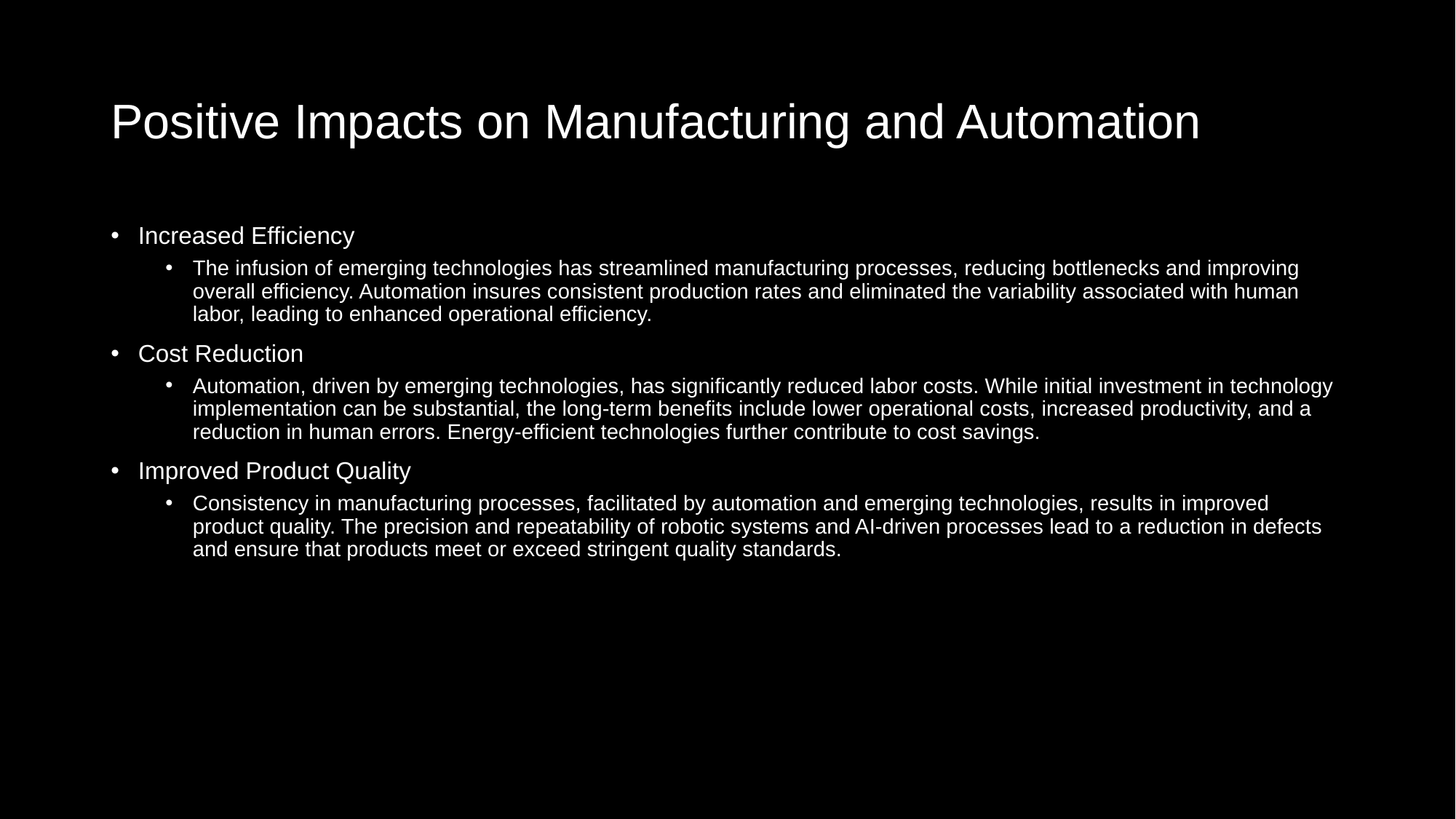

# Positive Impacts on Manufacturing and Automation
Increased Efficiency
The infusion of emerging technologies has streamlined manufacturing processes, reducing bottlenecks and improving overall efficiency. Automation insures consistent production rates and eliminated the variability associated with human labor, leading to enhanced operational efficiency.
Cost Reduction
Automation, driven by emerging technologies, has significantly reduced labor costs. While initial investment in technology implementation can be substantial, the long-term benefits include lower operational costs, increased productivity, and a reduction in human errors. Energy-efficient technologies further contribute to cost savings.
Improved Product Quality
Consistency in manufacturing processes, facilitated by automation and emerging technologies, results in improved product quality. The precision and repeatability of robotic systems and AI-driven processes lead to a reduction in defects and ensure that products meet or exceed stringent quality standards.